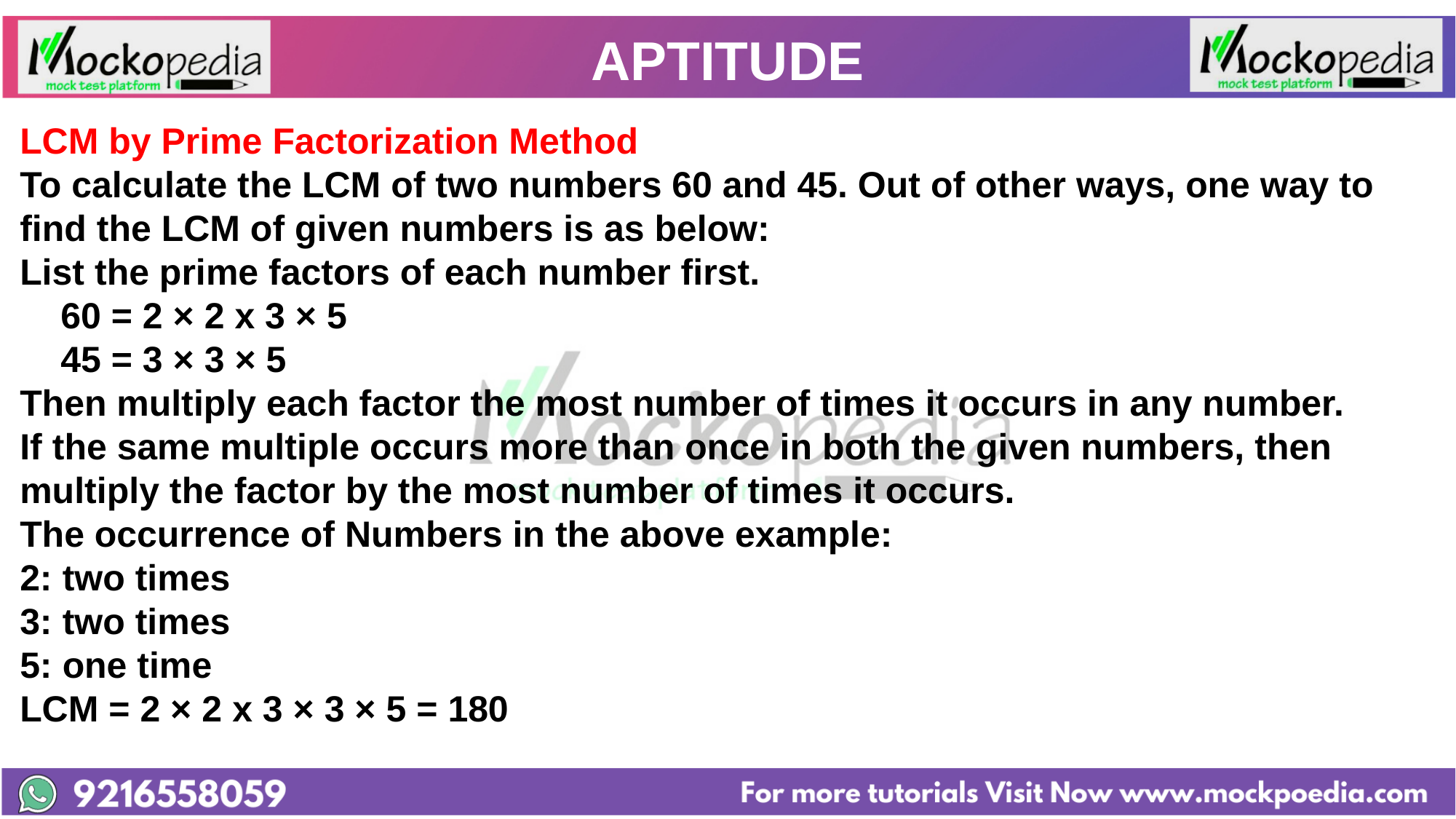

# APTITUDE
LCM by Prime Factorization Method
To calculate the LCM of two numbers 60 and 45. Out of other ways, one way to find the LCM of given numbers is as below:
List the prime factors of each number first.
    60 = 2 × 2 x 3 × 5
    45 = 3 × 3 × 5
Then multiply each factor the most number of times it occurs in any number.
If the same multiple occurs more than once in both the given numbers, then multiply the factor by the most number of times it occurs.
The occurrence of Numbers in the above example:
2: two times
3: two times
5: one time
LCM = 2 × 2 x 3 × 3 × 5 = 180